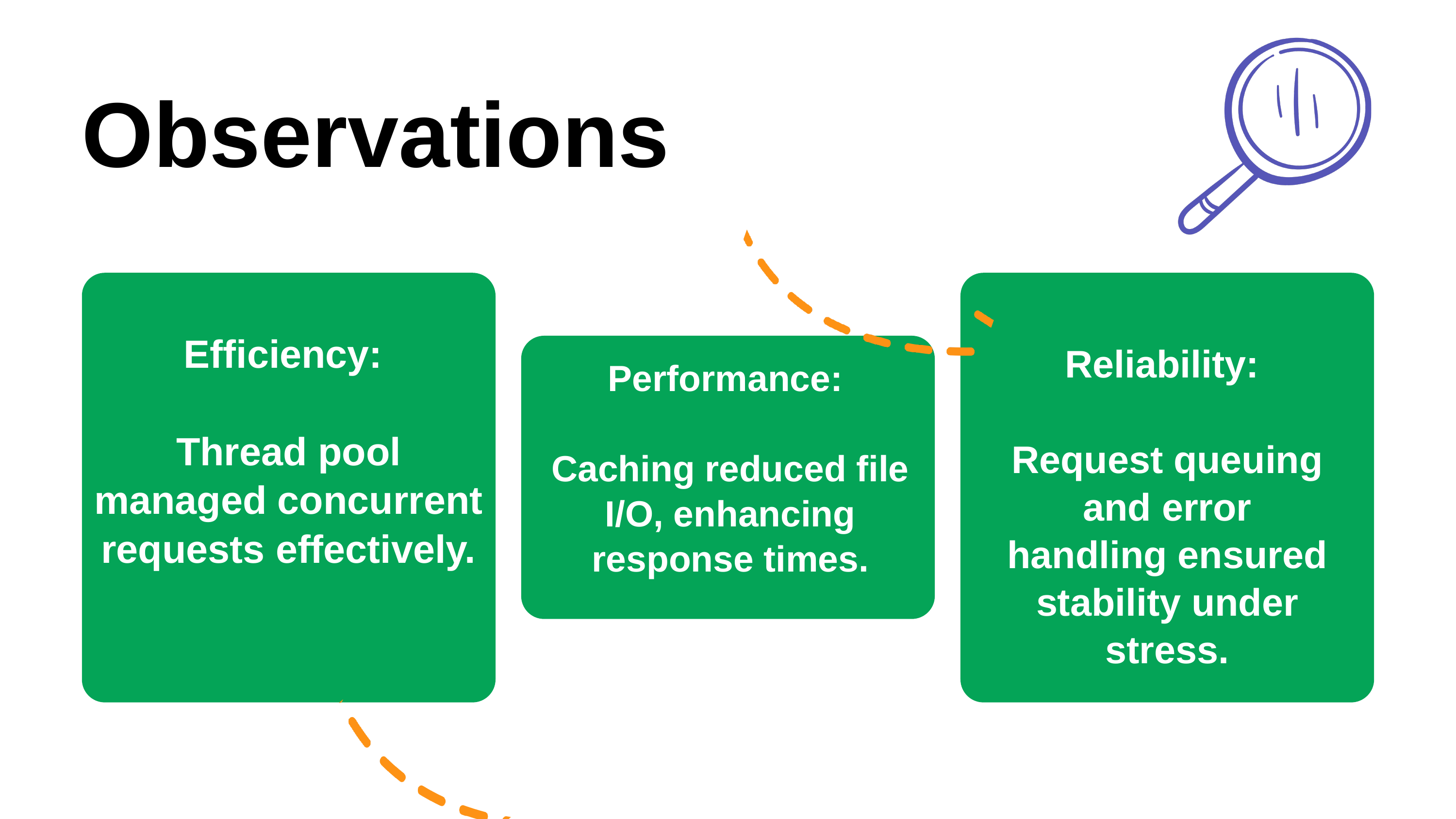

Observations

Efficiency:

Thread pool managed concurrent requests effectively.

Reliability:

Request queuing and error handling ensured stability under stress.
Performance:

Caching reduced file I/O, enhancing response times.